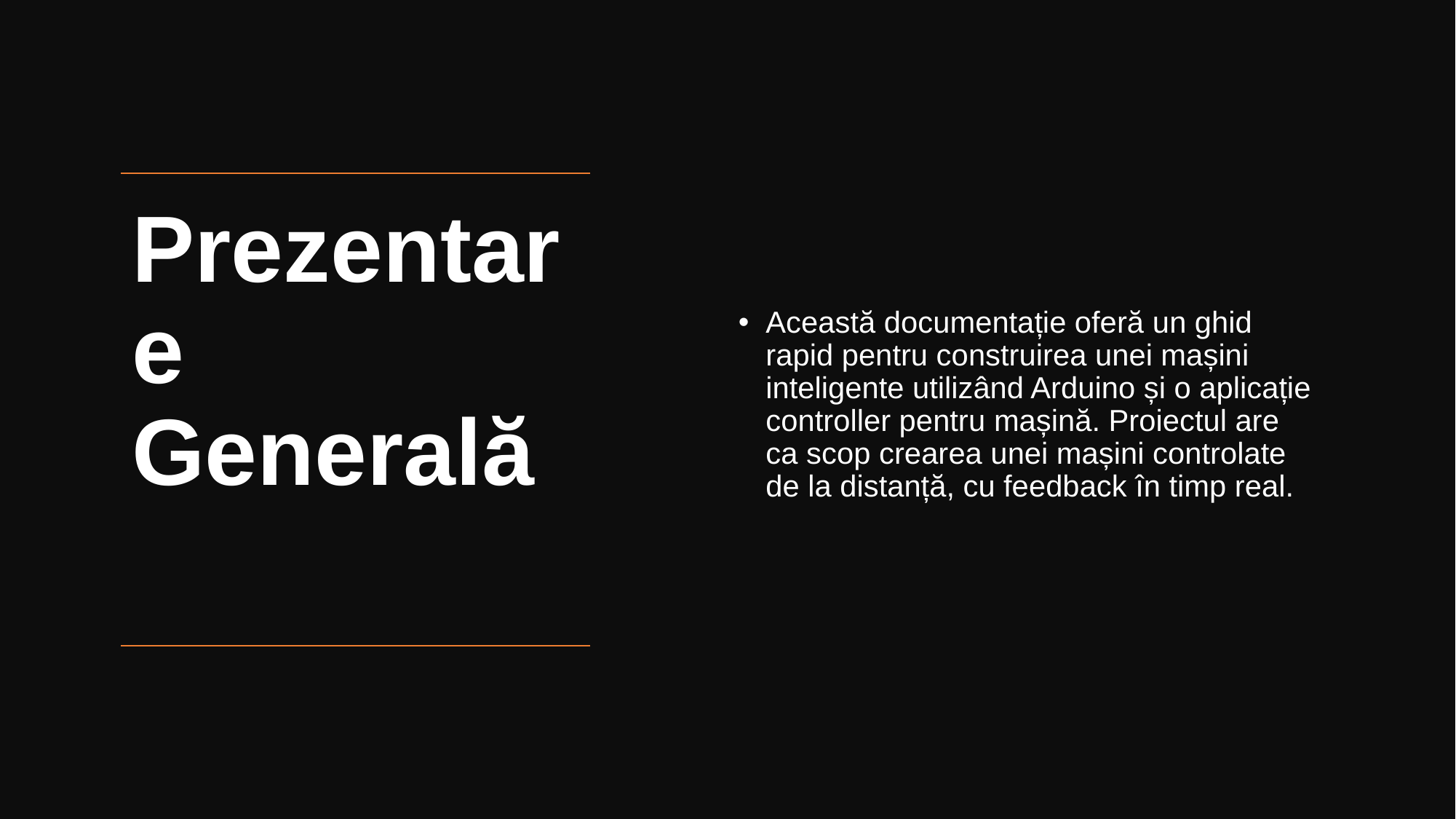

Această documentație oferă un ghid rapid pentru construirea unei mașini inteligente utilizând Arduino și o aplicație controller pentru mașină. Proiectul are ca scop crearea unei mașini controlate de la distanță, cu feedback în timp real.
# Prezentare Generală